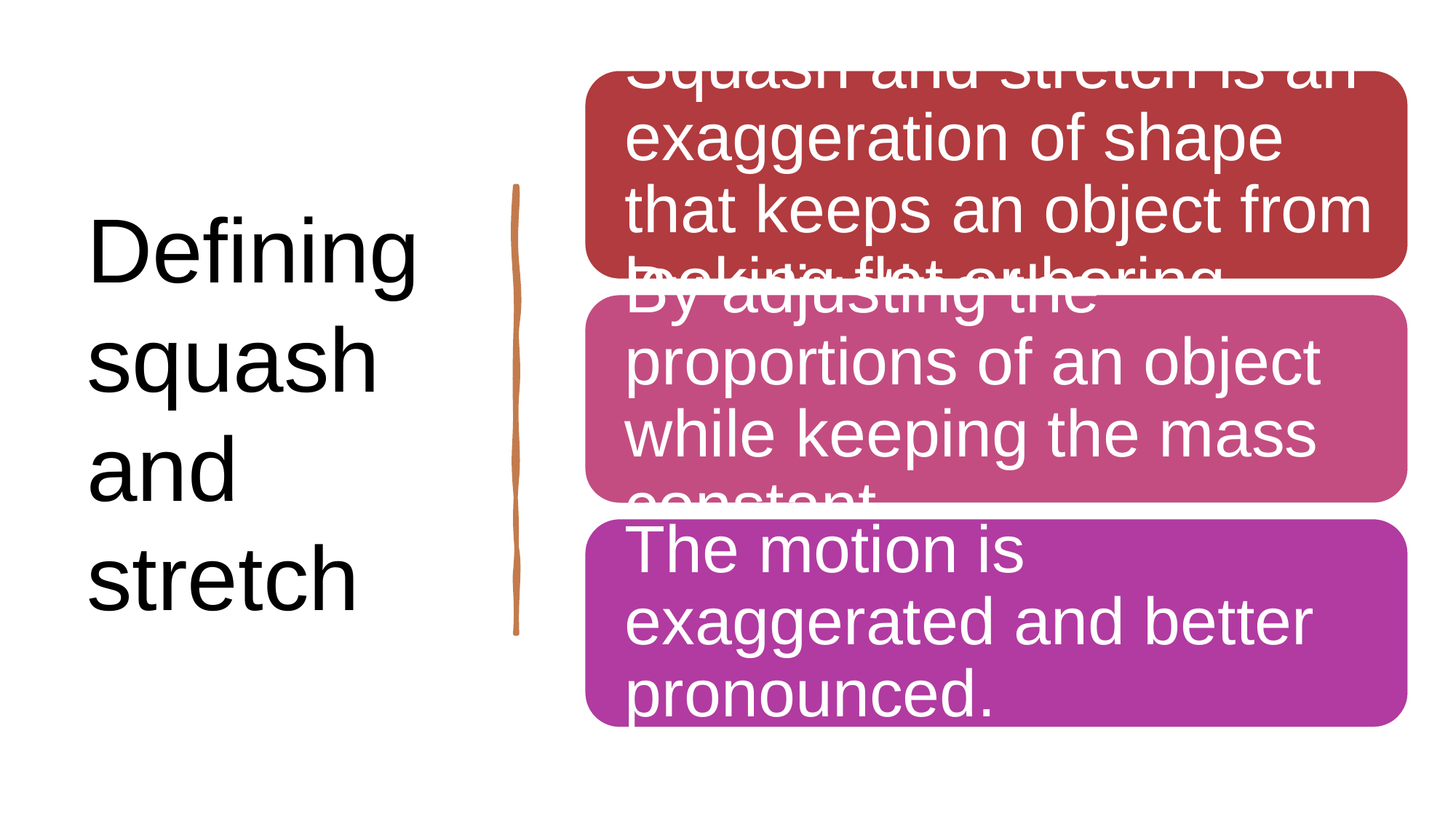

Squash and stretch is an exaggeration of shape that keeps an object from looking flat or boring.
By adjusting the proportions of an object while keeping the mass constant.
The motion is exaggerated and better pronounced.
# Defining squash and stretch